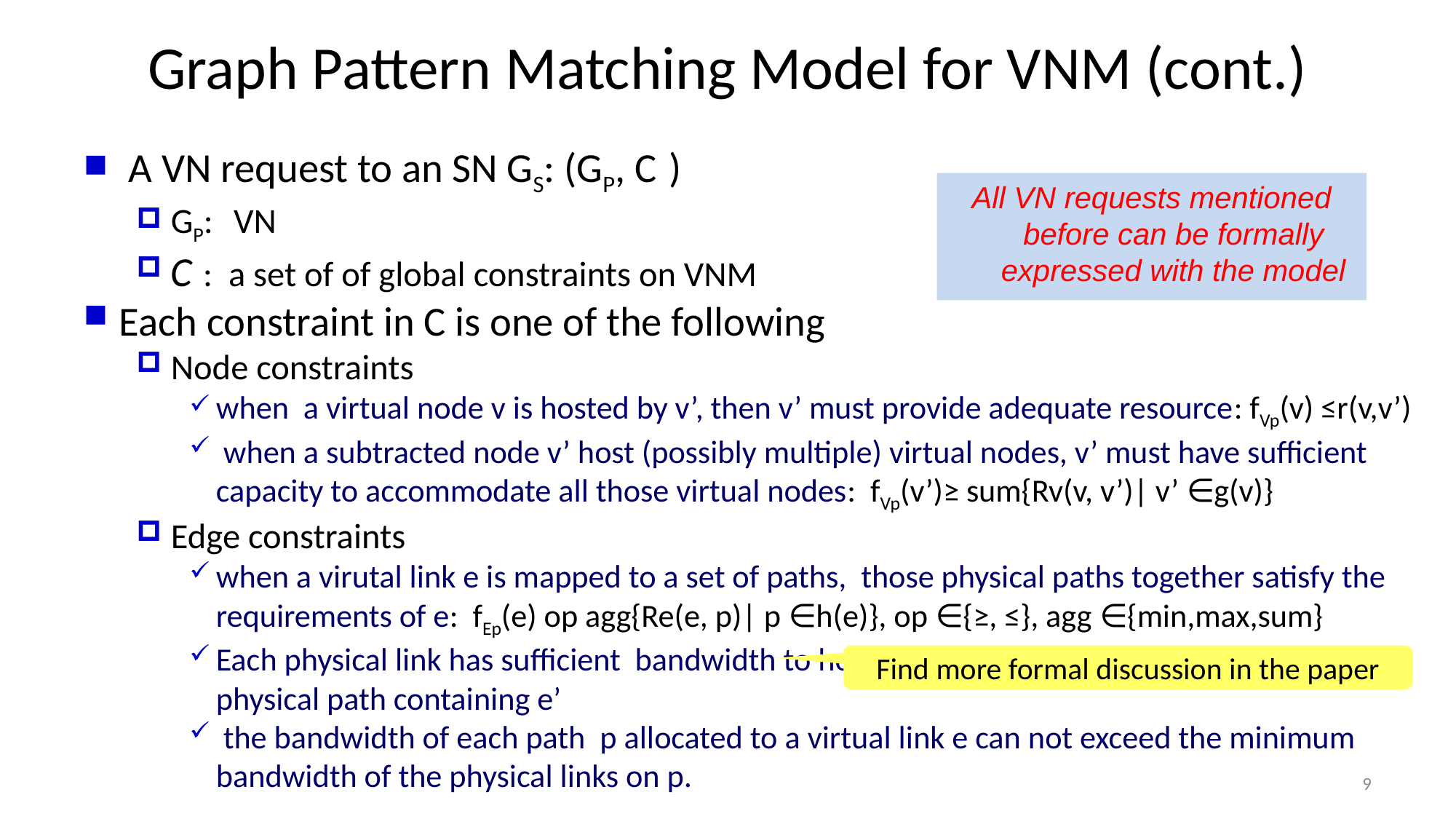

# Graph Pattern Matching Model for VNM (cont.)
  A VN request to an SN GS: (GP, C )
 GP:   VN
 C :  a set of of global constraints on VNM
 Each constraint in C is one of the following
 Node constraints
when  a virtual node v is hosted by v’, then v’ must provide adequate resource: fVp(v) ≤r(v,v’)
 when a subtracted node v’ host (possibly multiple) virtual nodes, v’ must have sufficient capacity to accommodate all those virtual nodes:  fVp(v’)≥ sum{Rv(v, v’)| v’ ∈g(v)}
 Edge constraints
when a virutal link e is mapped to a set of paths,  those physical paths together satisfy the requirements of e:  fEp(e) op agg{Re(e, p)| p ∈h(e)}, op ∈{≥, ≤}, agg ∈{min,max,sum}
Each physical link has sufficient  bandwidth to host all virtual links that are mapped to some physical path containing e’
 the bandwidth of each path  p allocated to a virtual link e can not exceed the minimum bandwidth of the physical links on p.

All VN requests mentioned before can be formally expressed with the model
Find more formal discussion in the paper
9